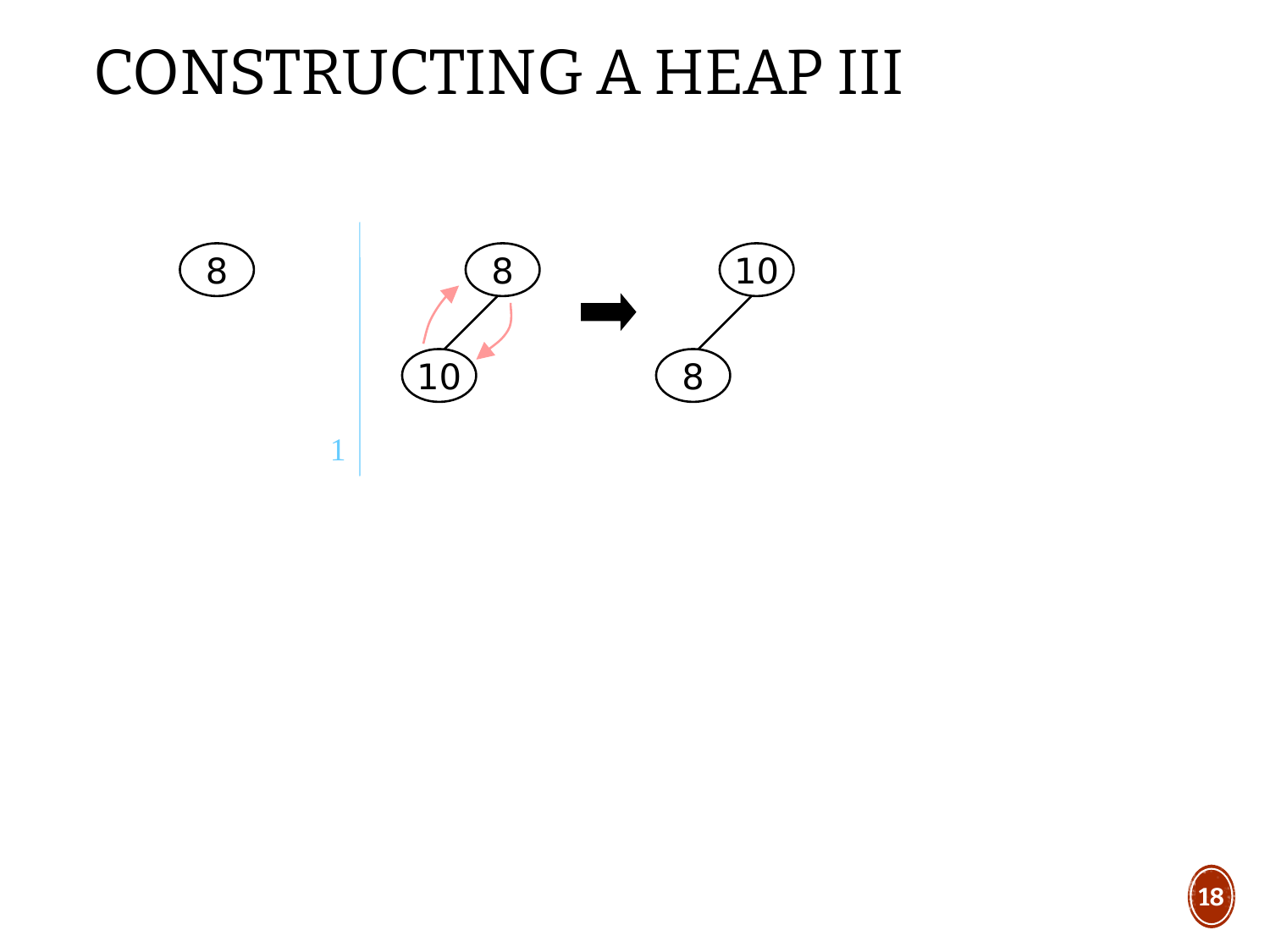

# Constructing a heap III

8
8

10
10

8

1
18